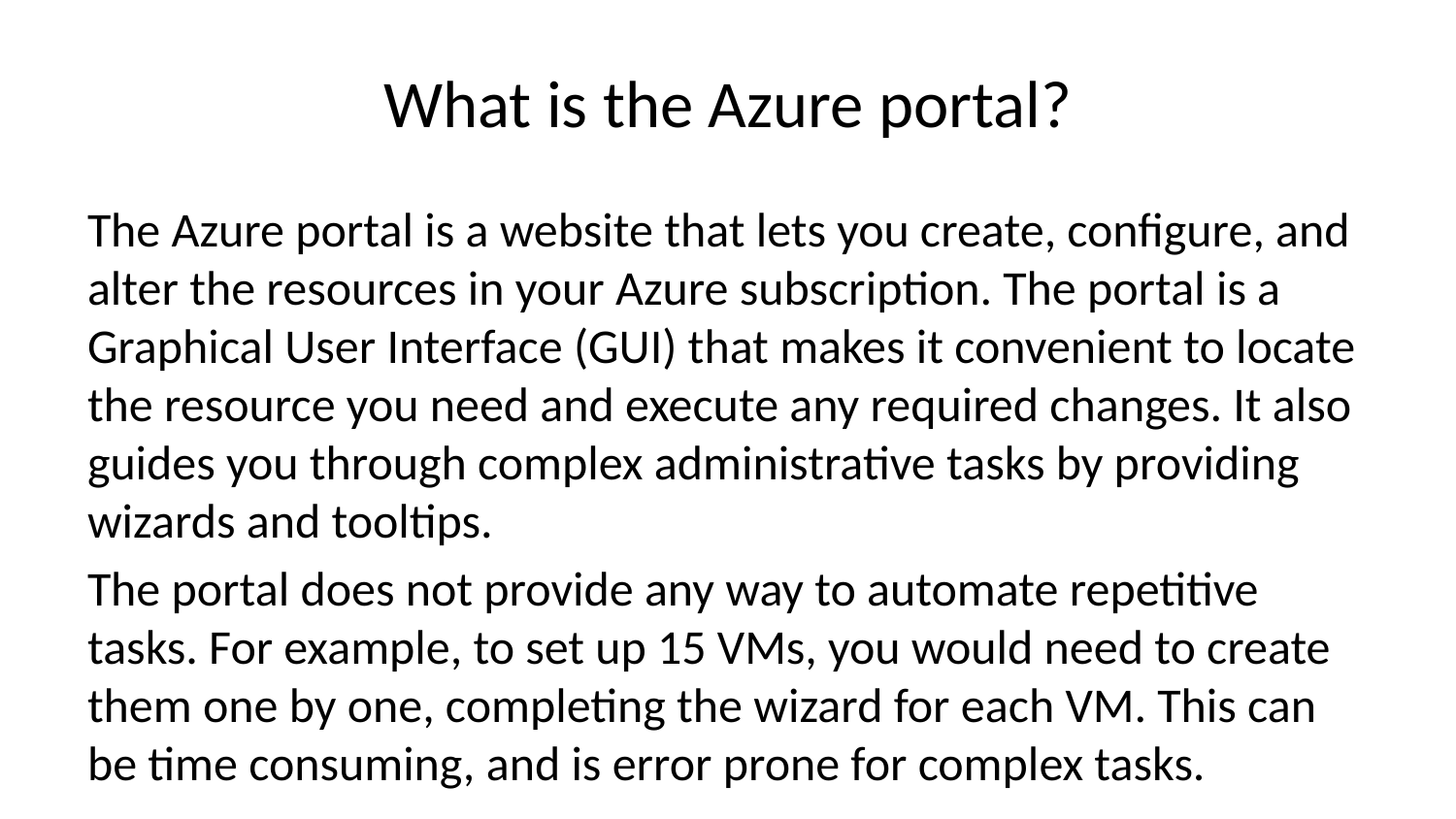

# What is the Azure portal?
The Azure portal is a website that lets you create, configure, and alter the resources in your Azure subscription. The portal is a Graphical User Interface (GUI) that makes it convenient to locate the resource you need and execute any required changes. It also guides you through complex administrative tasks by providing wizards and tooltips.
The portal does not provide any way to automate repetitive tasks. For example, to set up 15 VMs, you would need to create them one by one, completing the wizard for each VM. This can be time consuming, and is error prone for complex tasks.